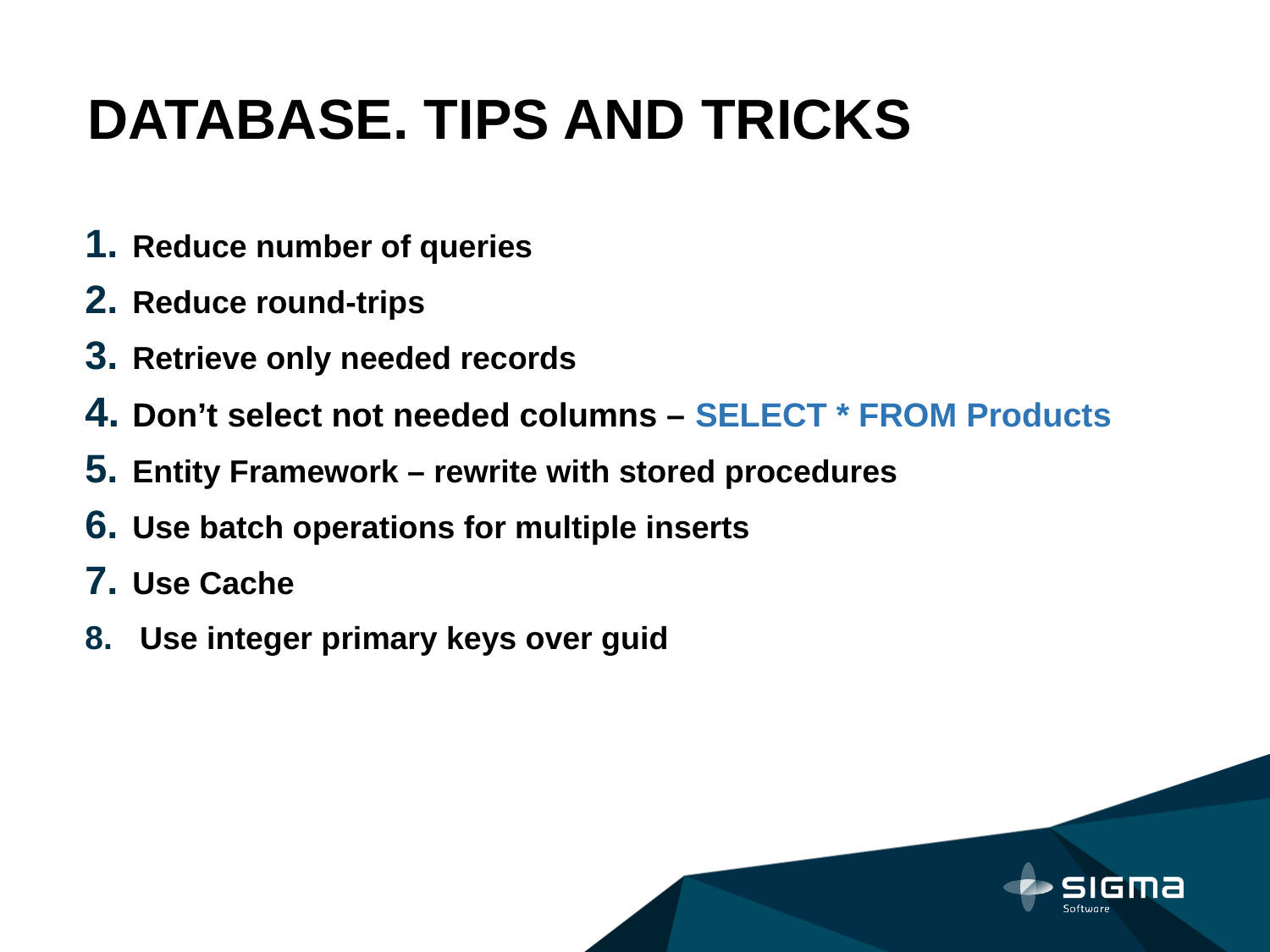

DATABASE. TIPS AND TRICKS
Reduce number of queries
Reduce round-trips
Retrieve only needed records
Don’t select not needed columns – SELECT * FROM Products
Entity Framework – rewrite with stored procedures
Use batch operations for multiple inserts
Use Cache
 Use integer primary keys over guid